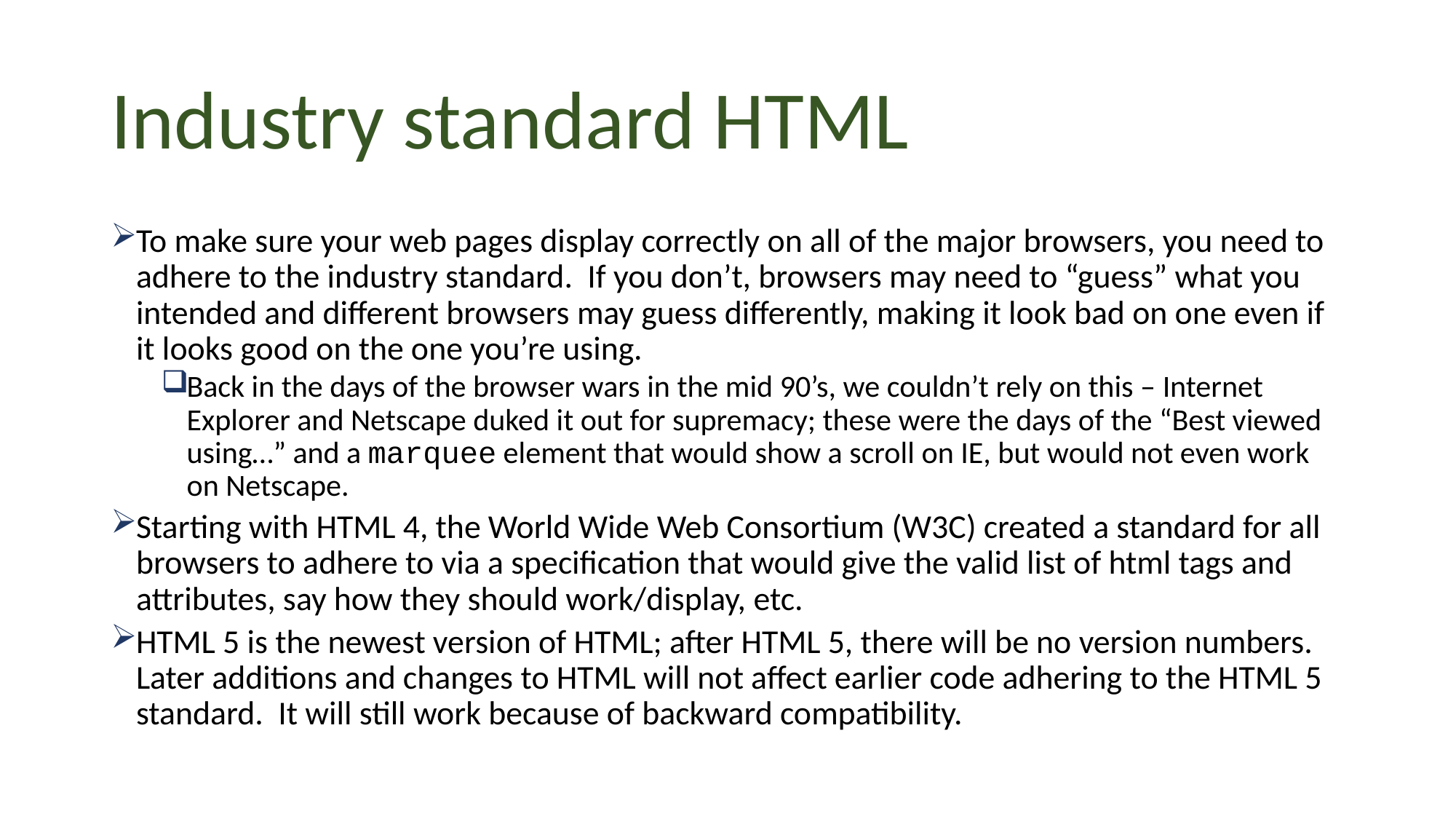

# Industry standard HTML
To make sure your web pages display correctly on all of the major browsers, you need to adhere to the industry standard.  If you don’t, browsers may need to “guess” what you intended and different browsers may guess differently, making it look bad on one even if it looks good on the one you’re using.
Back in the days of the browser wars in the mid 90’s, we couldn’t rely on this – Internet Explorer and Netscape duked it out for supremacy; these were the days of the “Best viewed using…” and a marquee element that would show a scroll on IE, but would not even work on Netscape.
Starting with HTML 4, the World Wide Web Consortium (W3C) created a standard for all browsers to adhere to via a specification that would give the valid list of html tags and attributes, say how they should work/display, etc.
HTML 5 is the newest version of HTML; after HTML 5, there will be no version numbers.  Later additions and changes to HTML will not affect earlier code adhering to the HTML 5 standard.  It will still work because of backward compatibility.